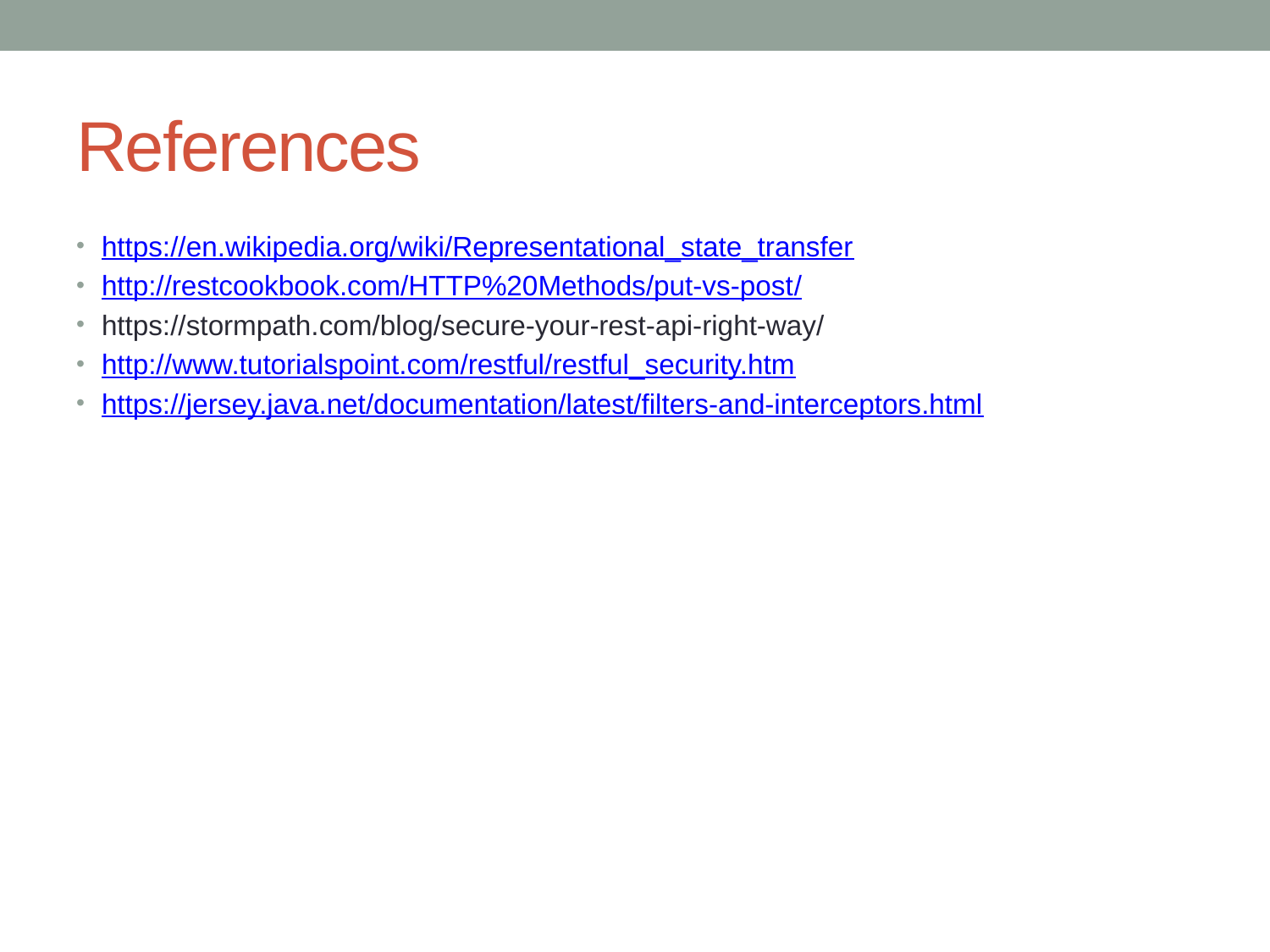

# References
https://en.wikipedia.org/wiki/Representational_state_transfer
http://restcookbook.com/HTTP%20Methods/put-vs-post/
https://stormpath.com/blog/secure-your-rest-api-right-way/
http://www.tutorialspoint.com/restful/restful_security.htm
https://jersey.java.net/documentation/latest/filters-and-interceptors.html